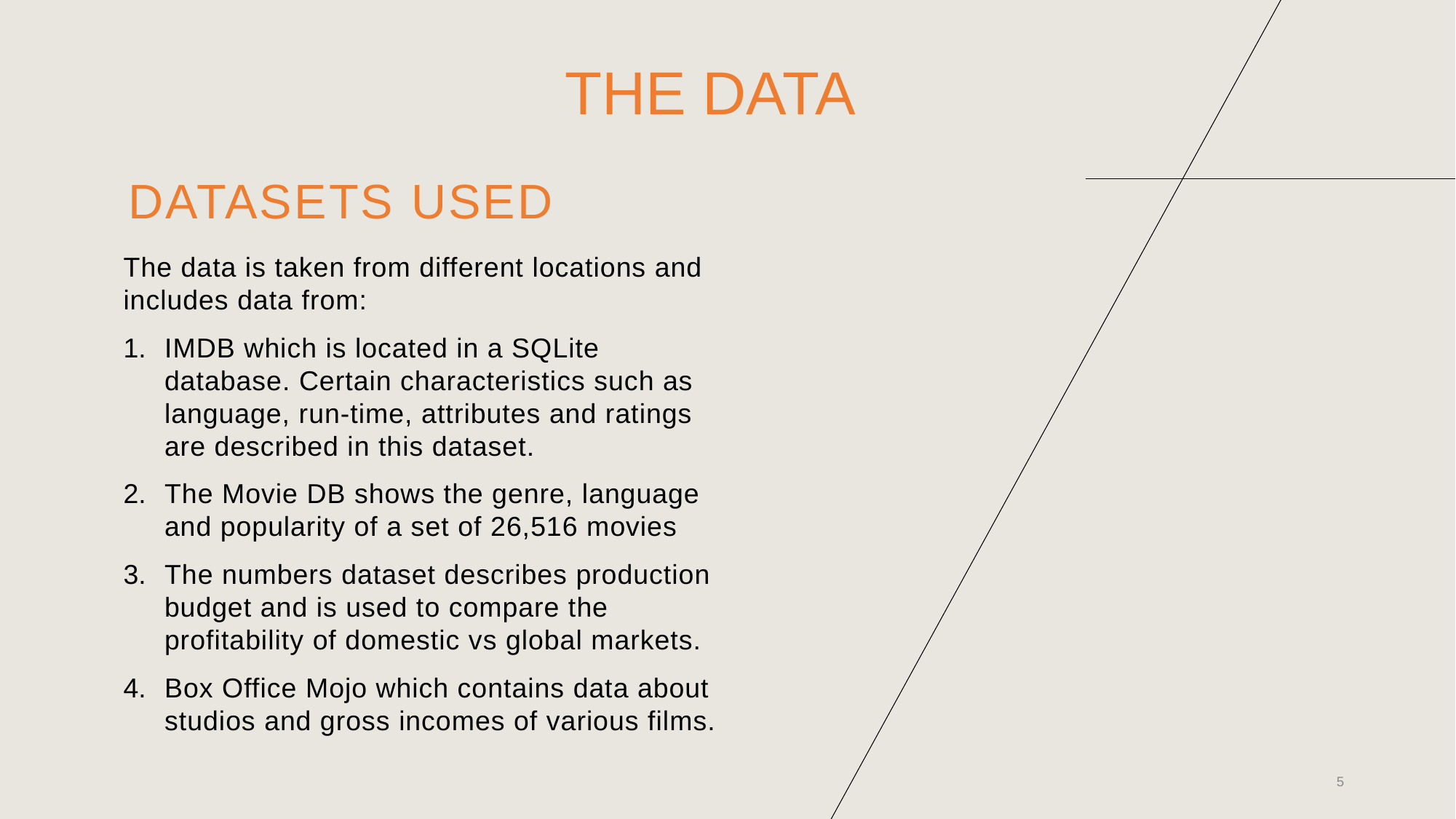

THE DATA
# DATASETS USED
The data is taken from different locations and includes data from:
IMDB which is located in a SQLite database. Certain characteristics such as language, run-time, attributes and ratings are described in this dataset.
The Movie DB shows the genre, language and popularity of a set of 26,516 movies
The numbers dataset describes production budget and is used to compare the profitability of domestic vs global markets.
Box Office Mojo which contains data about studios and gross incomes of various films.
5